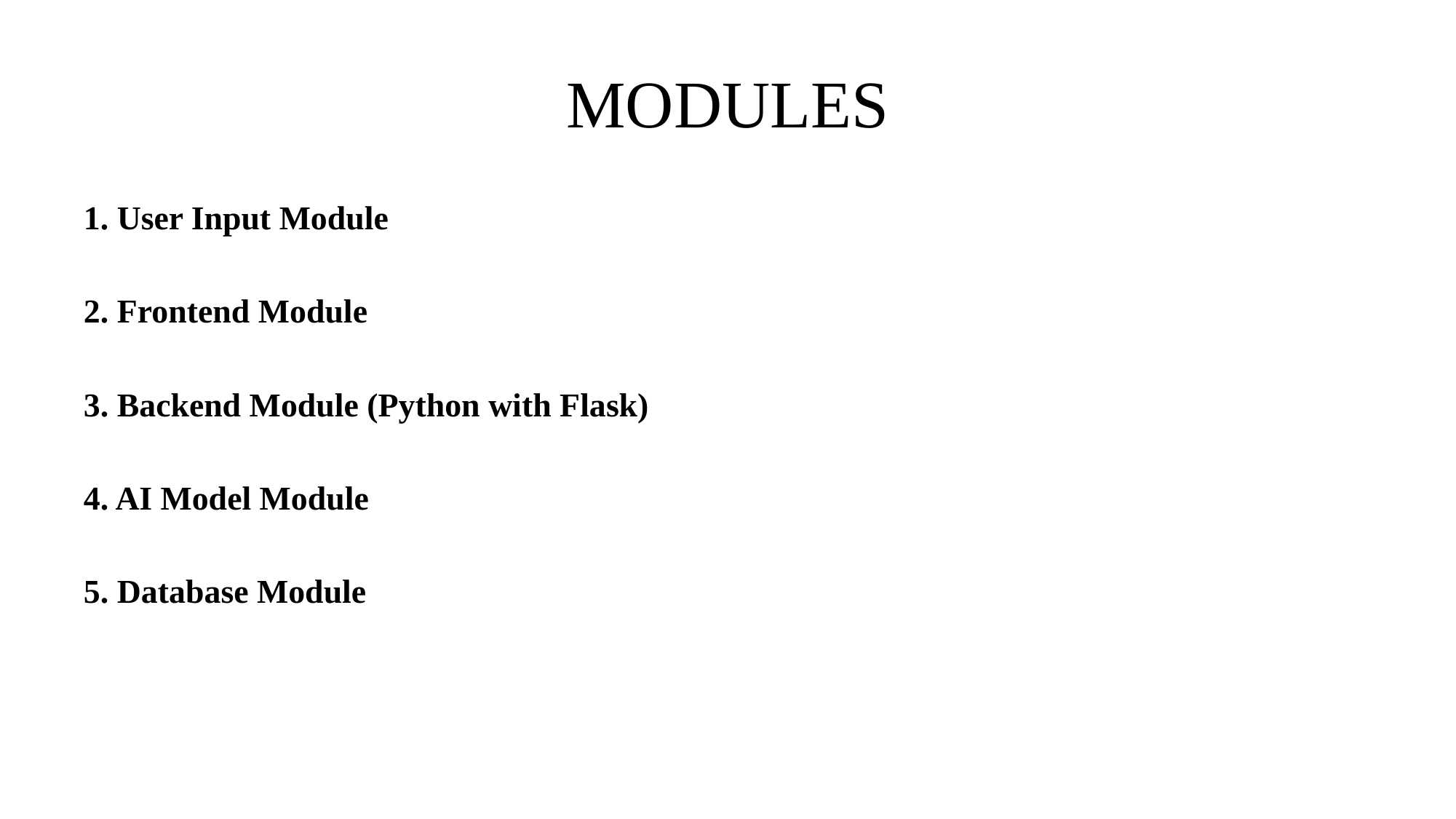

# MODULES
1. User Input Module

2. Frontend Module

3. Backend Module (Python with Flask)

4. AI Model Module

5. Database Module